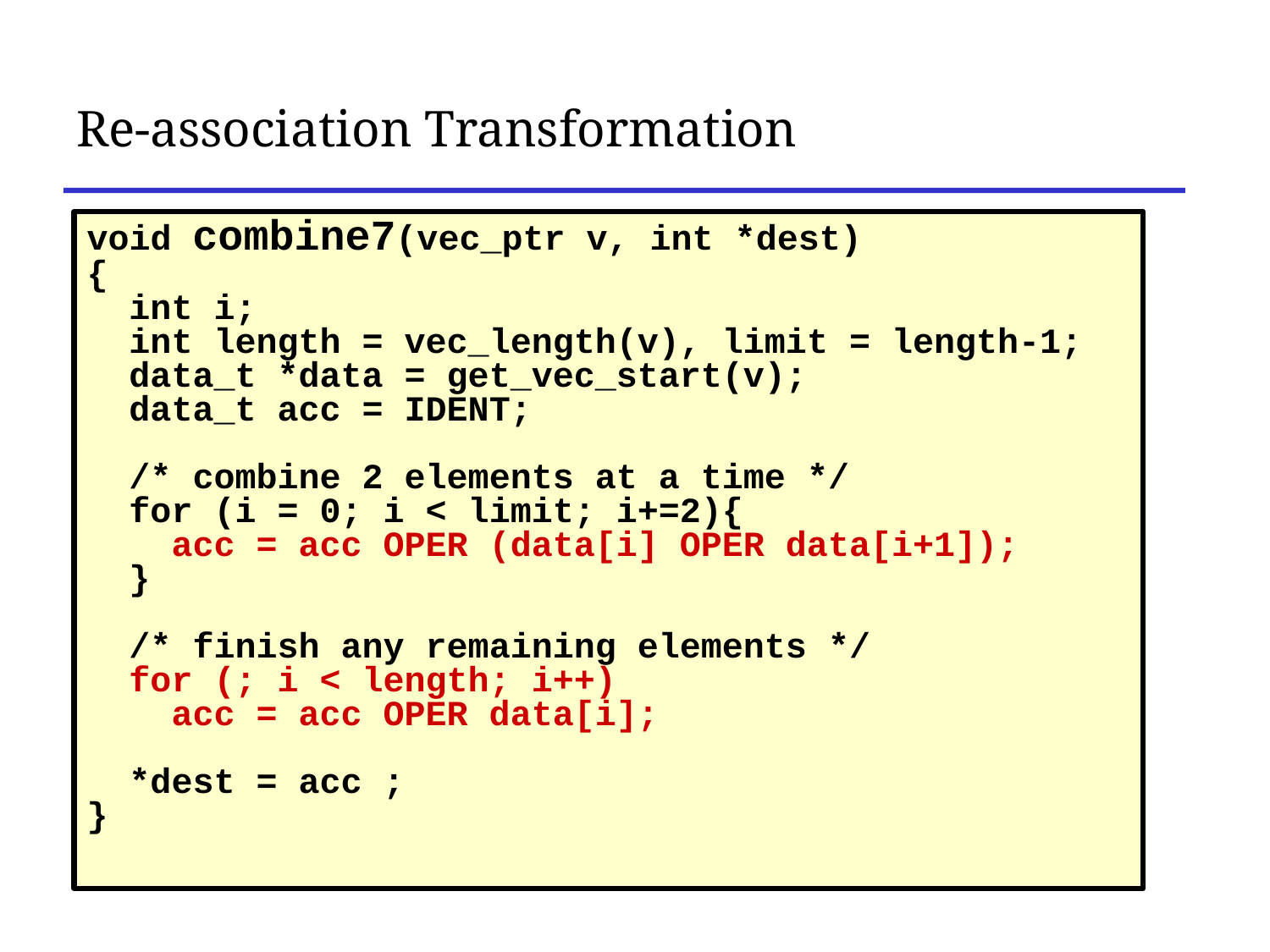

# Re-association Transformation
void combine7(vec_ptr v, int *dest)
{
  int i;
  int length = vec_length(v), limit = length-1;
  data_t *data = get_vec_start(v);
  data_t acc = IDENT;

  /* combine 2 elements at a time */
  for (i = 0; i < limit; i+=2){
    acc = acc OPER (data[i] OPER data[i+1]);
  }

  /* finish any remaining elements */
  for (; i < length; i++)
    acc = acc OPER data[i];

  *dest = acc ;
}
38